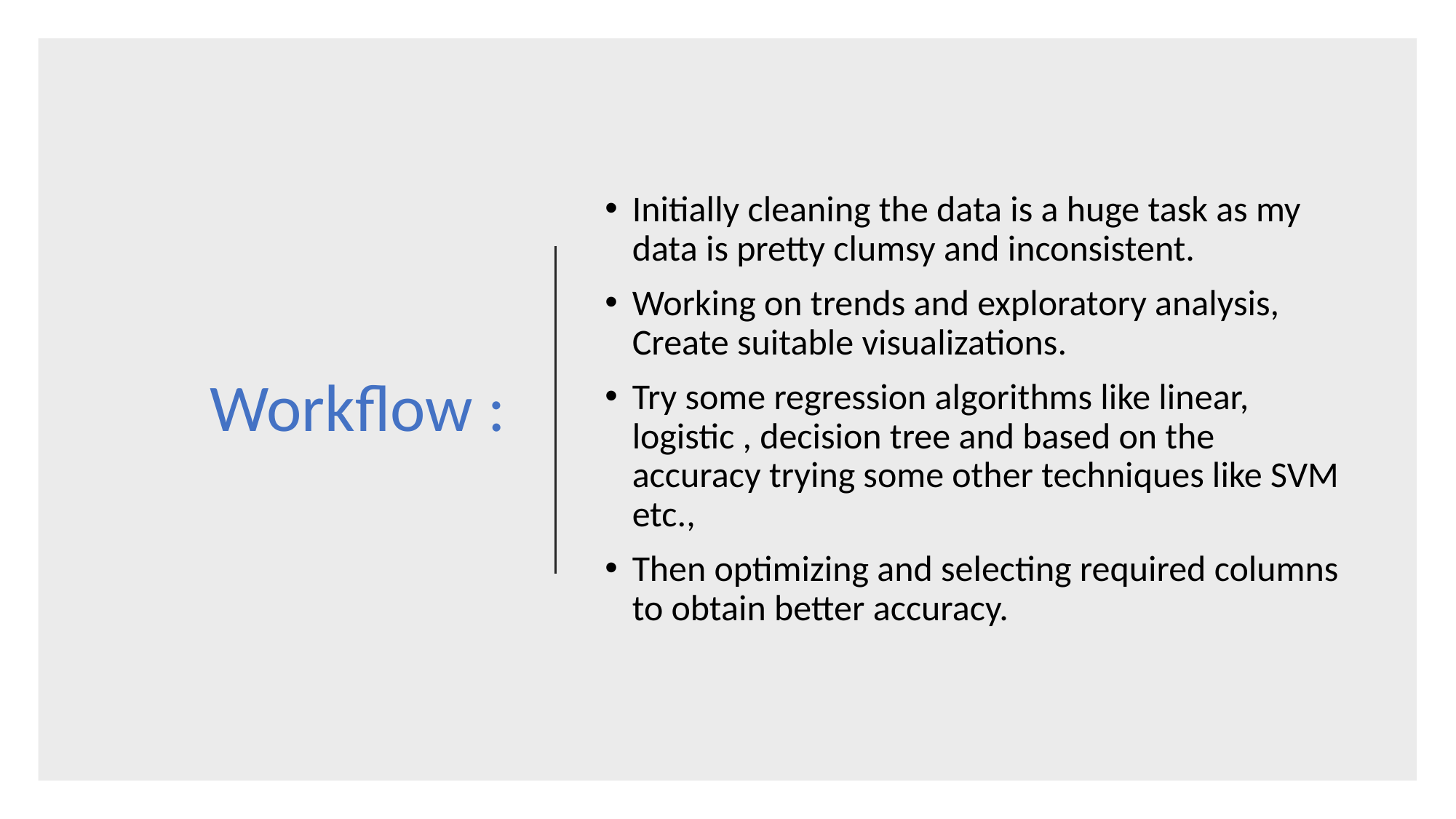

# Workflow :
Initially cleaning the data is a huge task as my data is pretty clumsy and inconsistent.
Working on trends and exploratory analysis, Create suitable visualizations.
Try some regression algorithms like linear, logistic , decision tree and based on the accuracy trying some other techniques like SVM etc.,
Then optimizing and selecting required columns to obtain better accuracy.